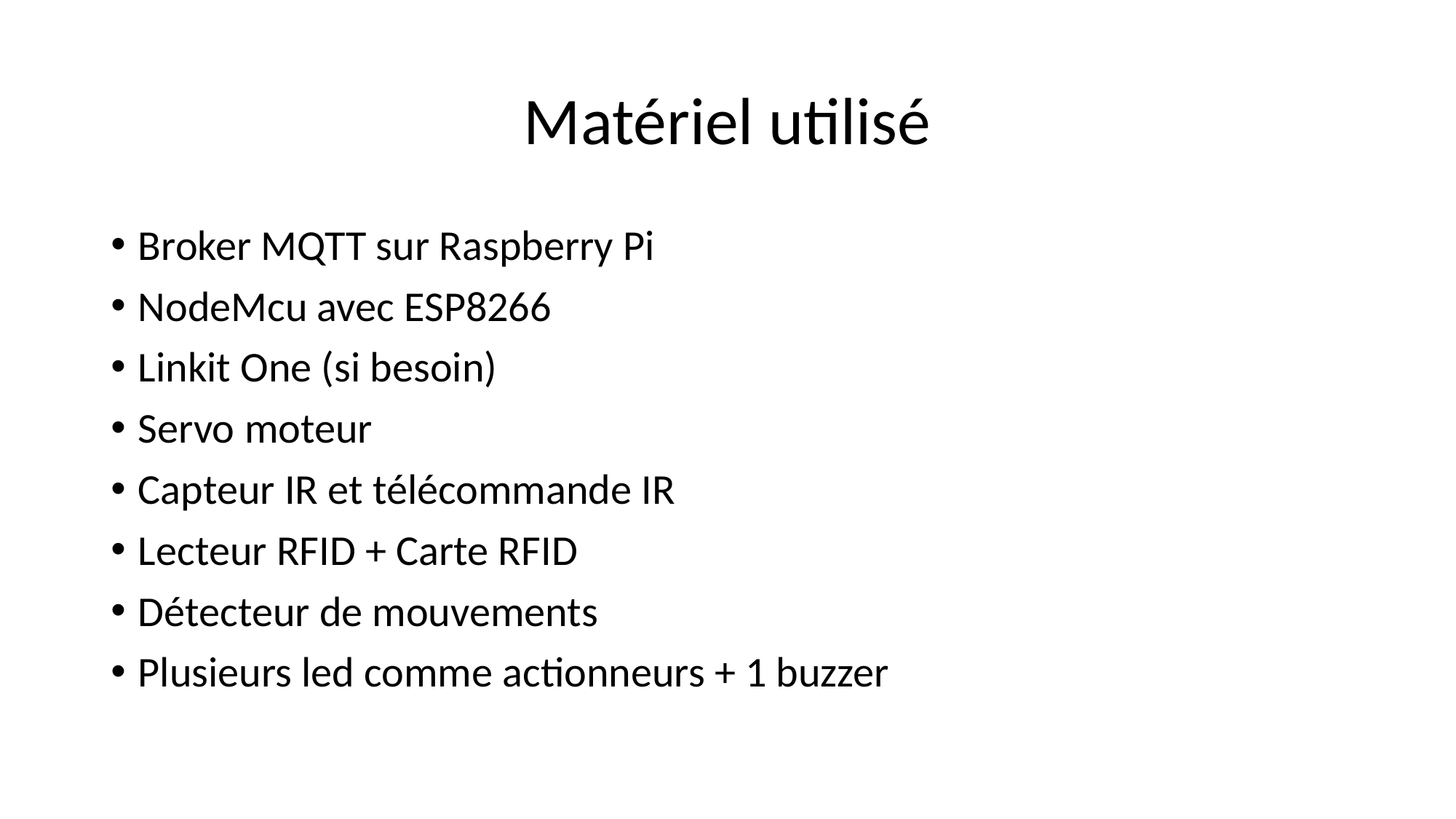

# Matériel utilisé
Broker MQTT sur Raspberry Pi
NodeMcu avec ESP8266
Linkit One (si besoin)
Servo moteur
Capteur IR et télécommande IR
Lecteur RFID + Carte RFID
Détecteur de mouvements
Plusieurs led comme actionneurs + 1 buzzer